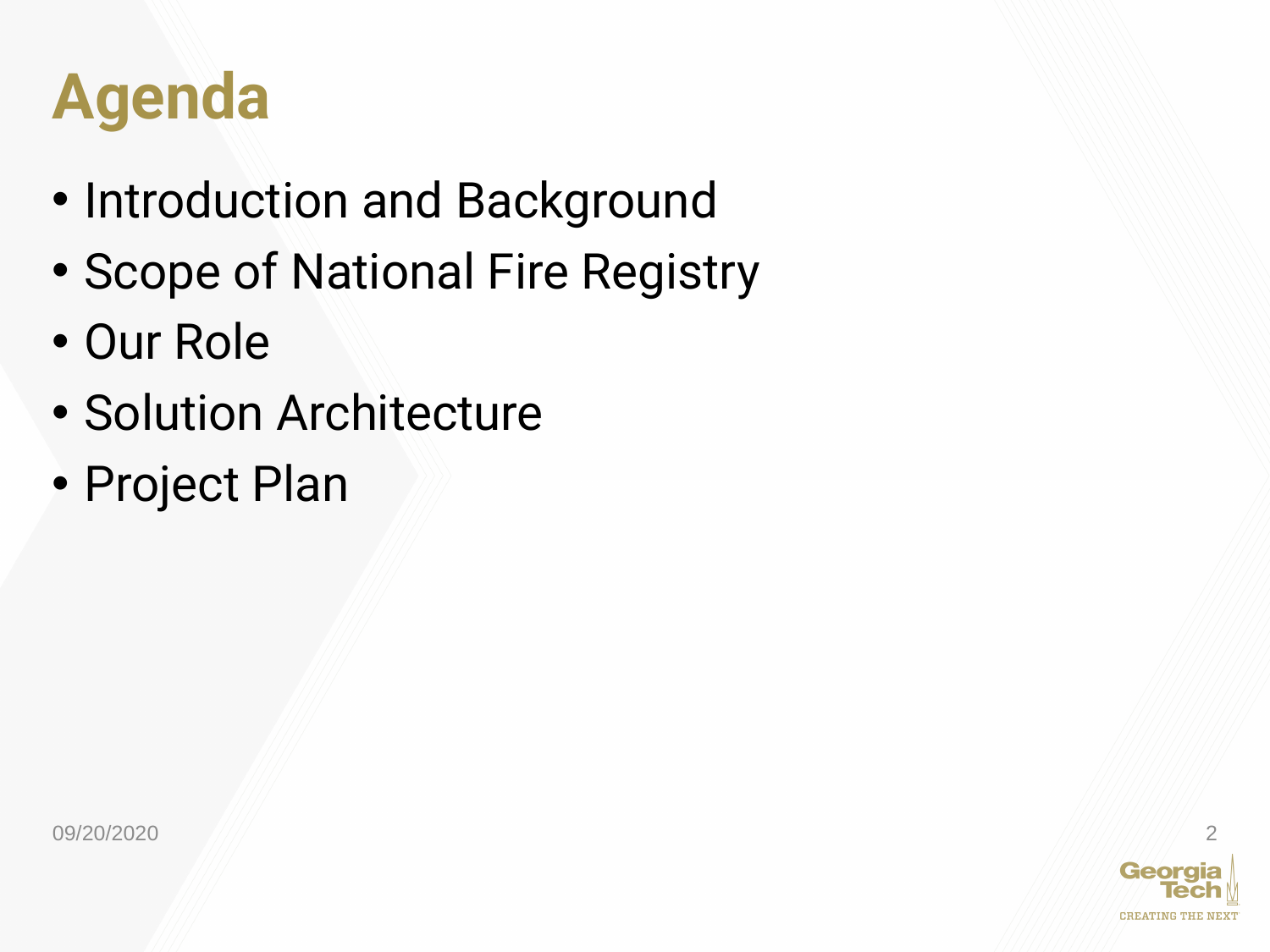

# Agenda
Introduction and Background
Scope of National Fire Registry
Our Role
Solution Architecture
Project Plan

09/20/2020
2